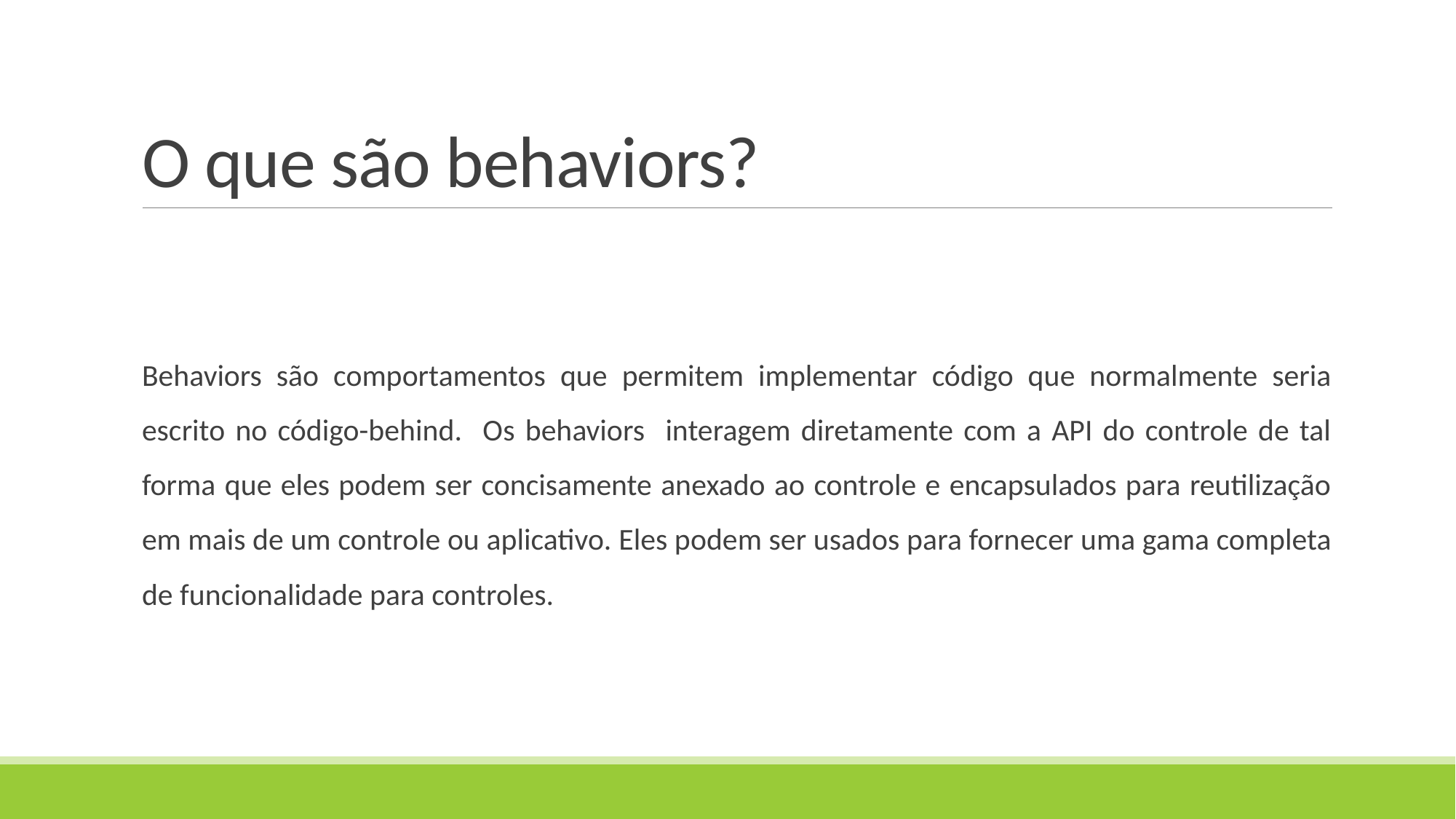

# O que são behaviors?

Behaviors são comportamentos que permitem implementar código que normalmente seria escrito no código-behind.  Os behaviors  interagem diretamente com a API do controle de tal forma que eles podem ser concisamente anexado ao controle e encapsulados para reutilização em mais de um controle ou aplicativo. Eles podem ser usados ​​para fornecer uma gama completa de funcionalidade para controles.